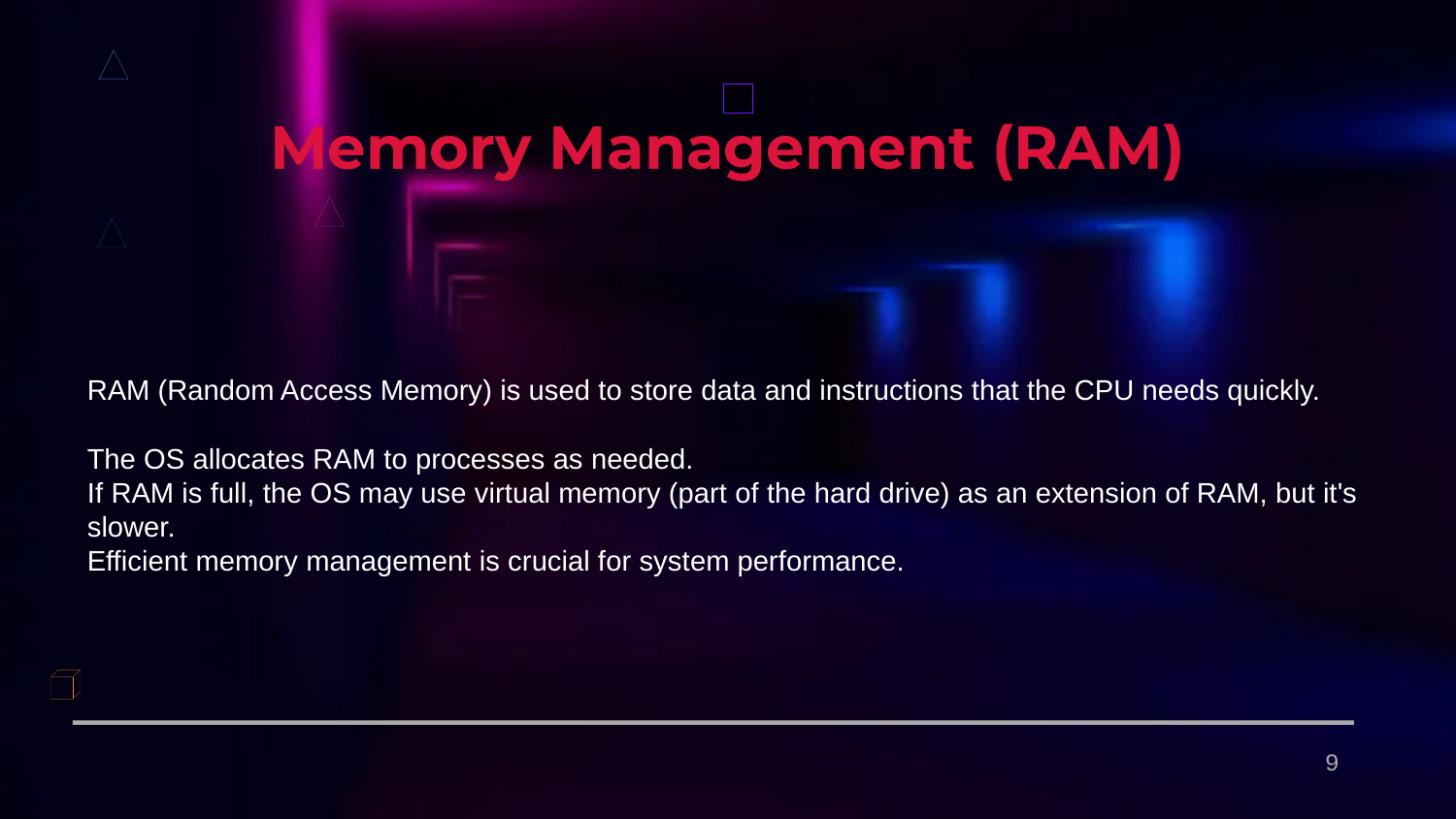

Memory Management (RAM)

RAM (Random Access Memory) is used to store data and instructions that the CPU needs quickly.

The OS allocates RAM to processes as needed.
If RAM is full, the OS may use virtual memory (part of the hard drive) as an extension of RAM, but it's slower.
Efficient memory management is crucial for system performance.

9